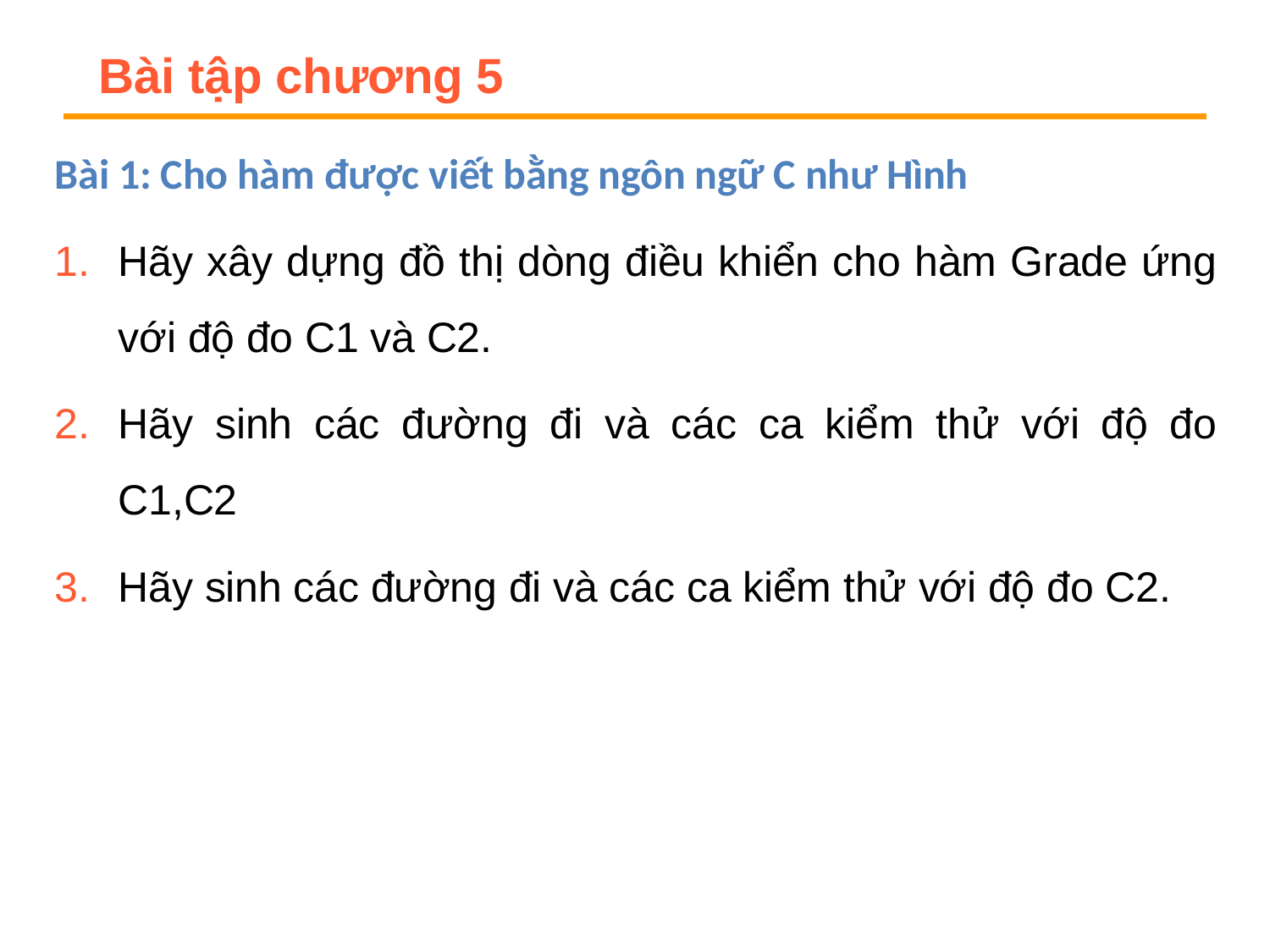

# Bài tập chương 5
Bài 1: Cho hàm được viết bằng ngôn ngữ C như Hình
Hãy xây dựng đồ thị dòng điều khiển cho hàm Grade ứng với độ đo C1 và C2.
Hãy sinh các đường đi và các ca kiểm thử với độ đo C1,C2
Hãy sinh các đường đi và các ca kiểm thử với độ đo C2.